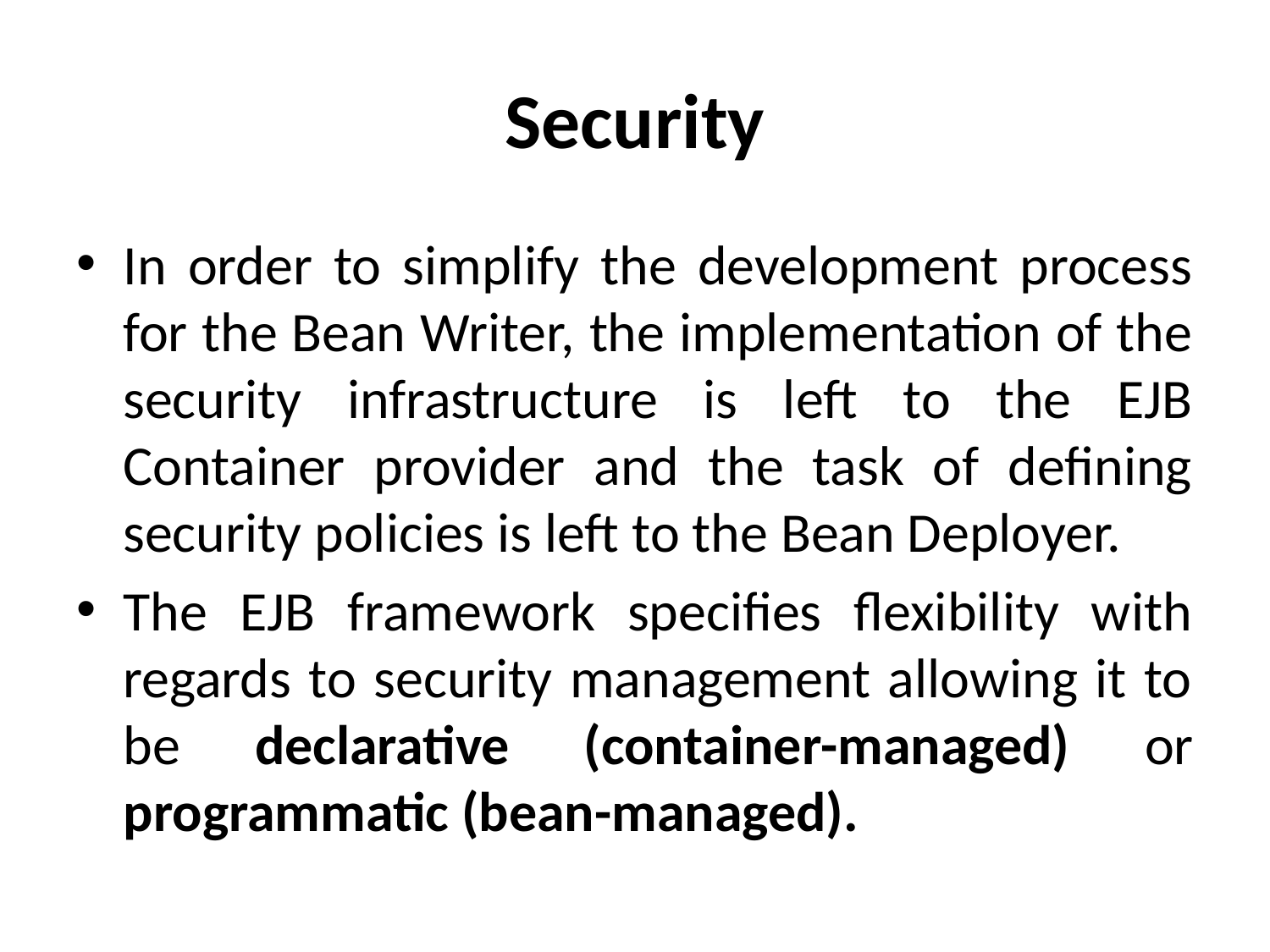

# Security
In order to simplify the development process for the Bean Writer, the implementation of the security infrastructure is left to the EJB Container provider and the task of defining security policies is left to the Bean Deployer.
The EJB framework specifies flexibility with regards to security management allowing it to be declarative (container-managed) or programmatic (bean-managed).